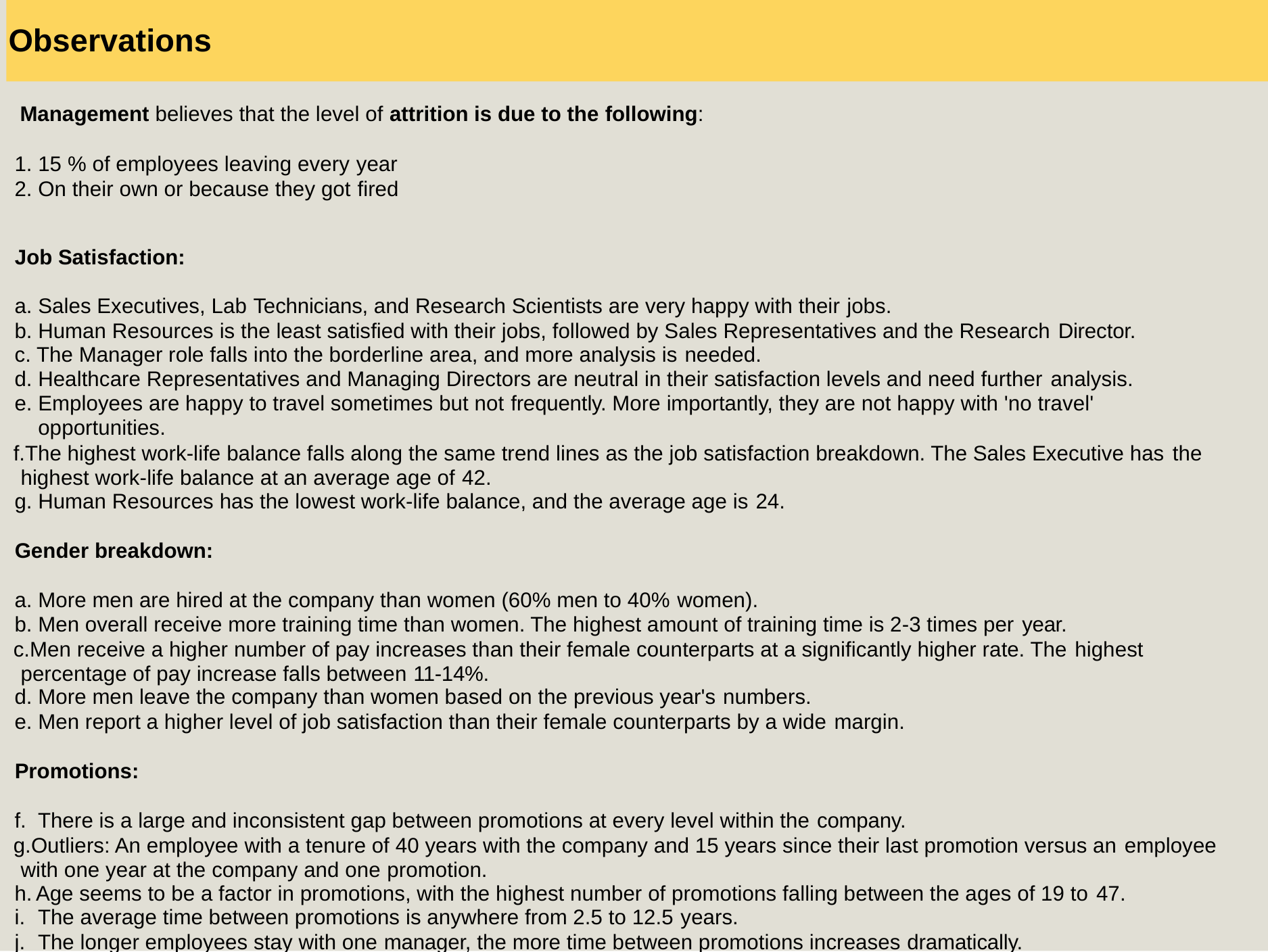

# Observations
Management believes that the level of attrition is due to the following:

15 % of employees leaving every year
On their own or because they got fired

Job Satisfaction:

Sales Executives, Lab Technicians, and Research Scientists are very happy with their jobs.
Human Resources is the least satisfied with their jobs, followed by Sales Representatives and the Research Director.
The Manager role falls into the borderline area, and more analysis is needed.
Healthcare Representatives and Managing Directors are neutral in their satisfaction levels and need further analysis.
Employees are happy to travel sometimes but not frequently. More importantly, they are not happy with 'no travel' opportunities.
The highest work-life balance falls along the same trend lines as the job satisfaction breakdown. The Sales Executive has the  highest work-life balance at an average age of 42.
Human Resources has the lowest work-life balance, and the average age is 24.

Gender breakdown:

More men are hired at the company than women (60% men to 40% women).
Men overall receive more training time than women. The highest amount of training time is 2-3 times per year.
Men receive a higher number of pay increases than their female counterparts at a significantly higher rate. The highest  percentage of pay increase falls between 11-14%.
More men leave the company than women based on the previous year's numbers.
Men report a higher level of job satisfaction than their female counterparts by a wide margin.

Promotions:

There is a large and inconsistent gap between promotions at every level within the company.
Outliers: An employee with a tenure of 40 years with the company and 15 years since their last promotion versus an employee  with one year at the company and one promotion.
Age seems to be a factor in promotions, with the highest number of promotions falling between the ages of 19 to 47.
The average time between promotions is anywhere from 2.5 to 12.5 years.
The longer employees stay with one manager, the more time between promotions increases dramatically.